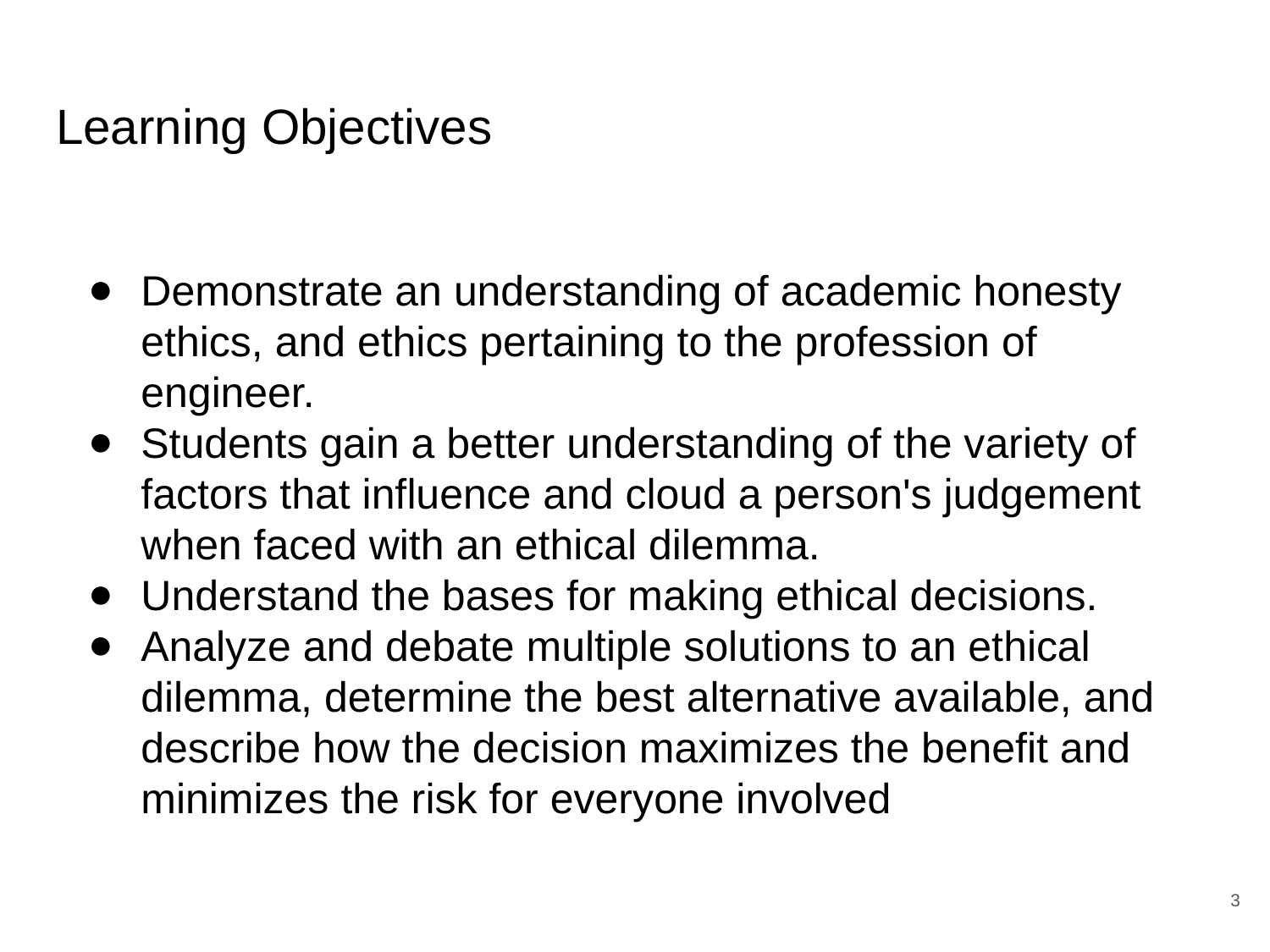

# Learning Objectives
Demonstrate an understanding of academic honesty ethics, and ethics pertaining to the profession of engineer.
Students gain a better understanding of the variety of factors that influence and cloud a person's judgement when faced with an ethical dilemma.
Understand the bases for making ethical decisions.
Analyze and debate multiple solutions to an ethical dilemma, determine the best alternative available, and describe how the decision maximizes the benefit and minimizes the risk for everyone involved
3